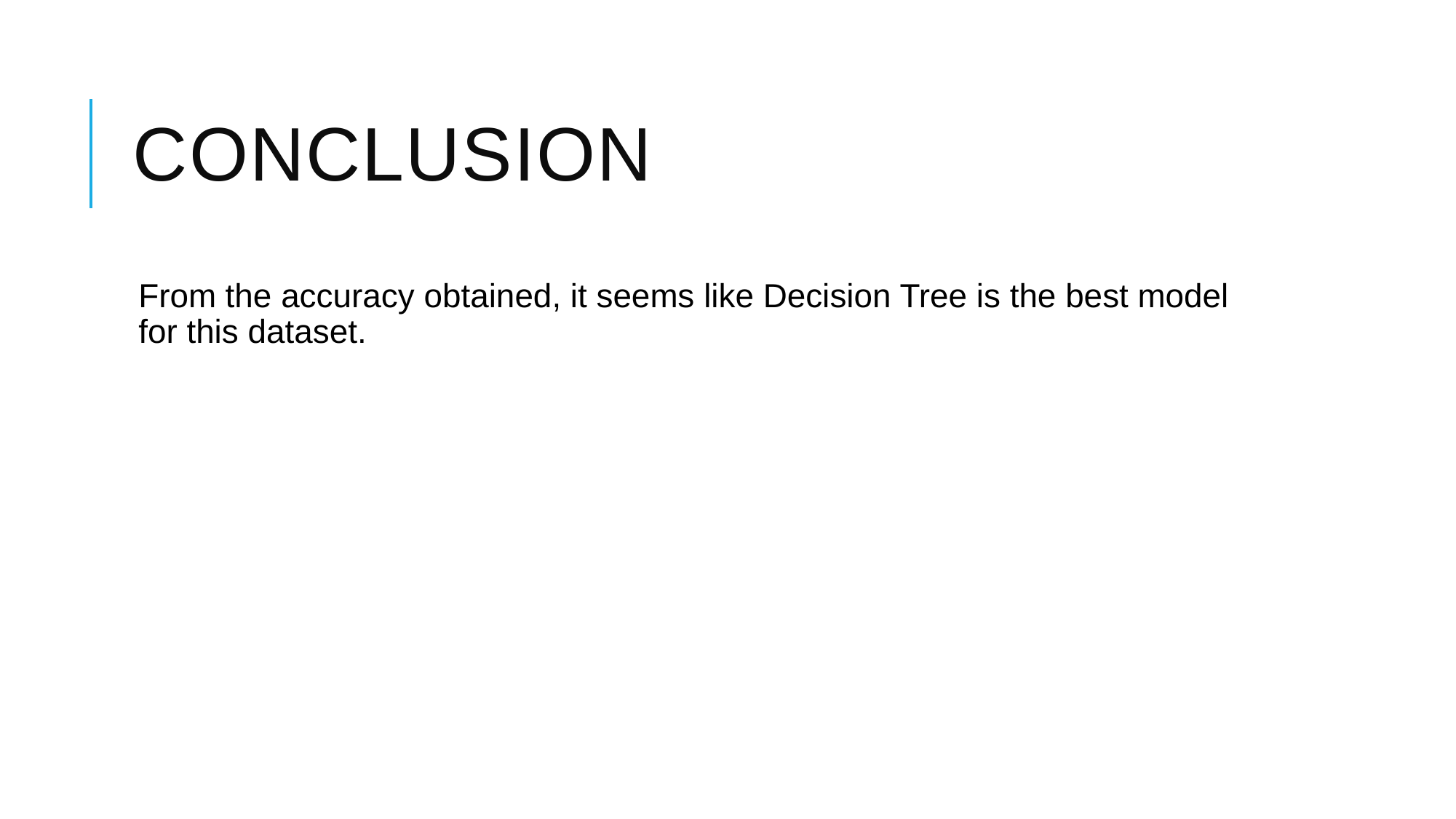

# CONCLUSION
From the accuracy obtained, it seems like Decision Tree is the best model for this dataset.